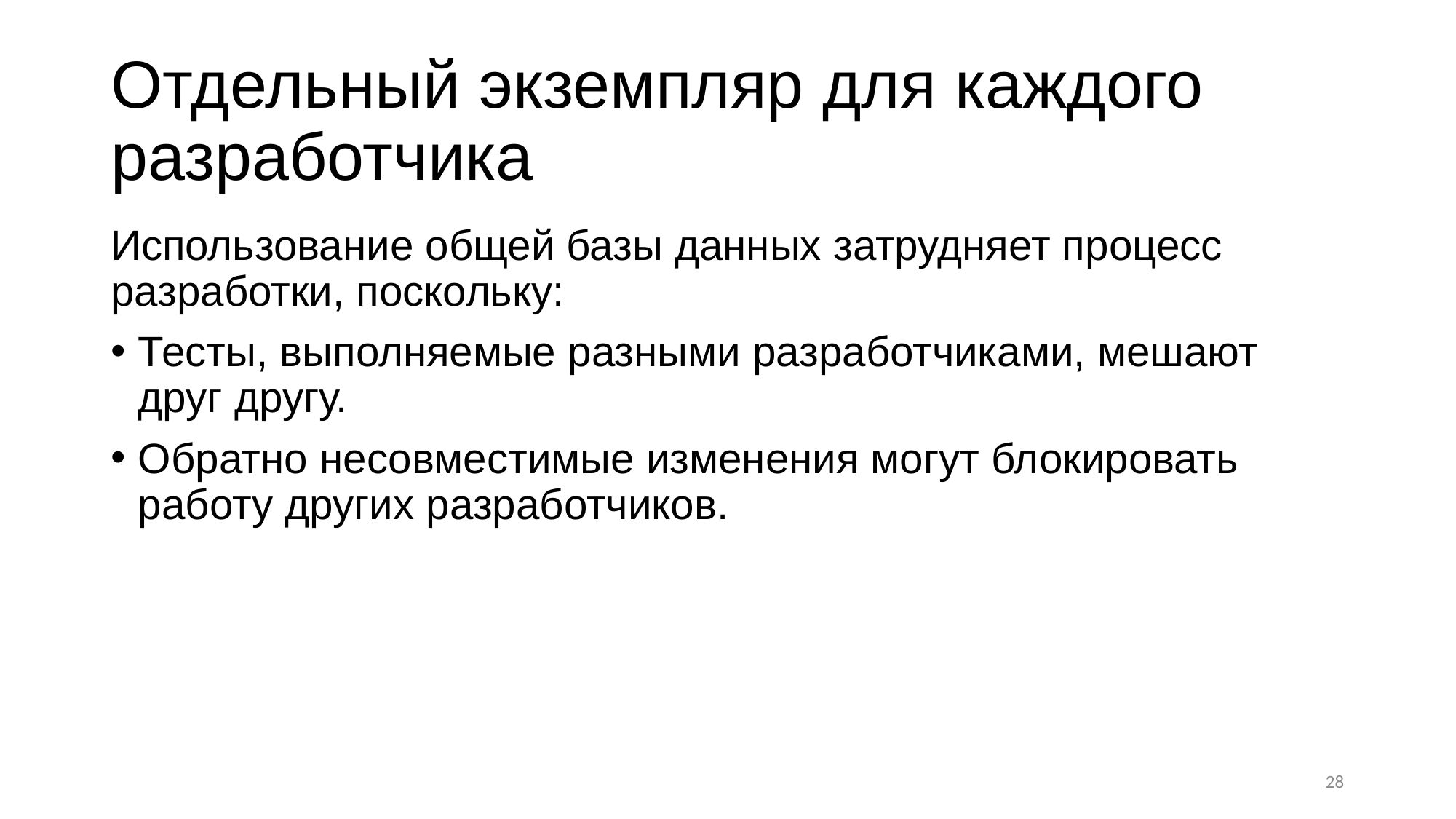

# Отдельный экземпляр для каждого разработчика
Использование общей базы данных затрудняет процесс разработки, поскольку:
Тесты, выполняемые разными разработчиками, мешают друг другу.
Обратно несовместимые изменения могут блокировать работу других разработчиков.
28